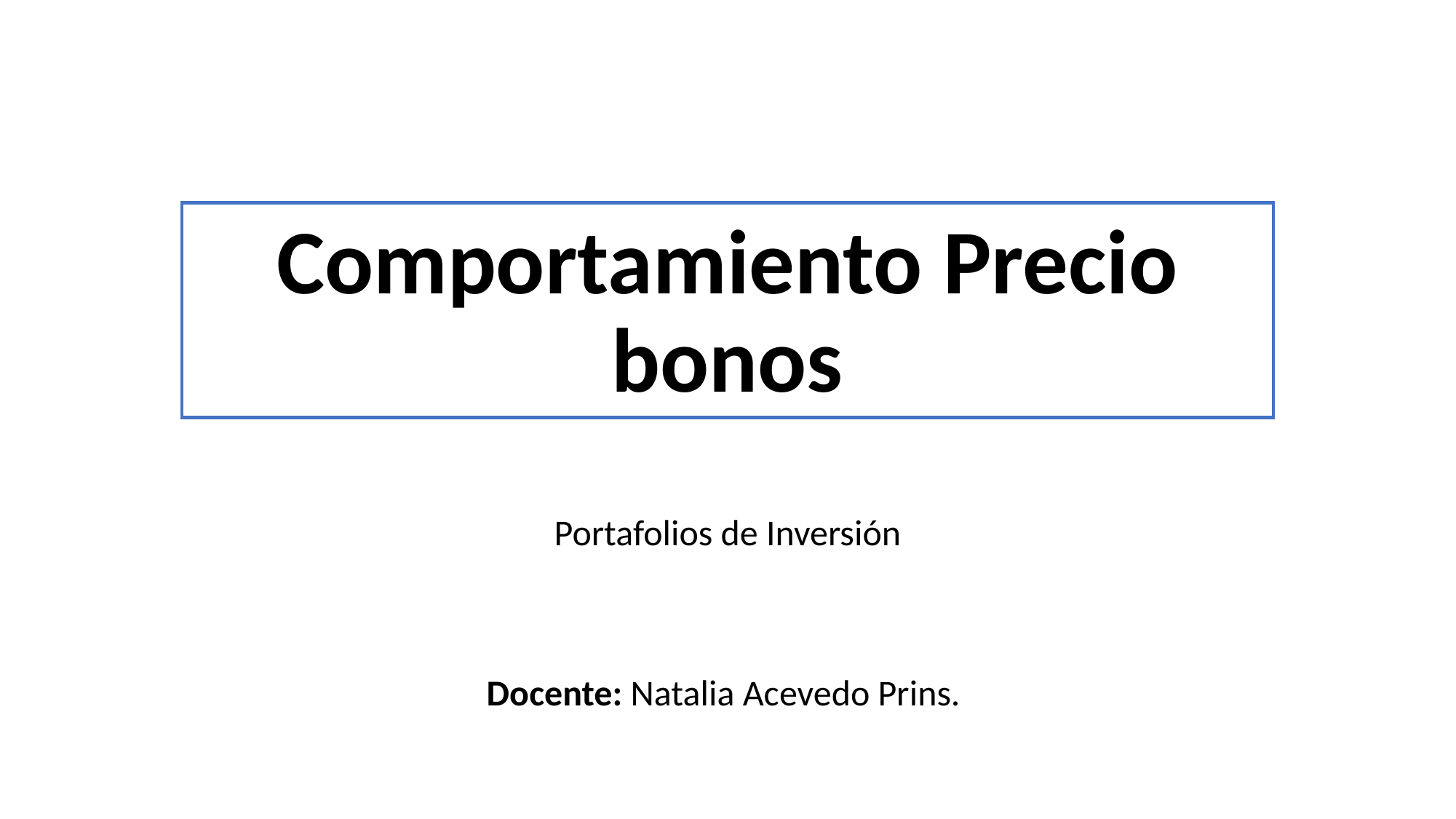

# Comportamiento Precio bonos
Portafolios de Inversión
Docente: Natalia Acevedo Prins.